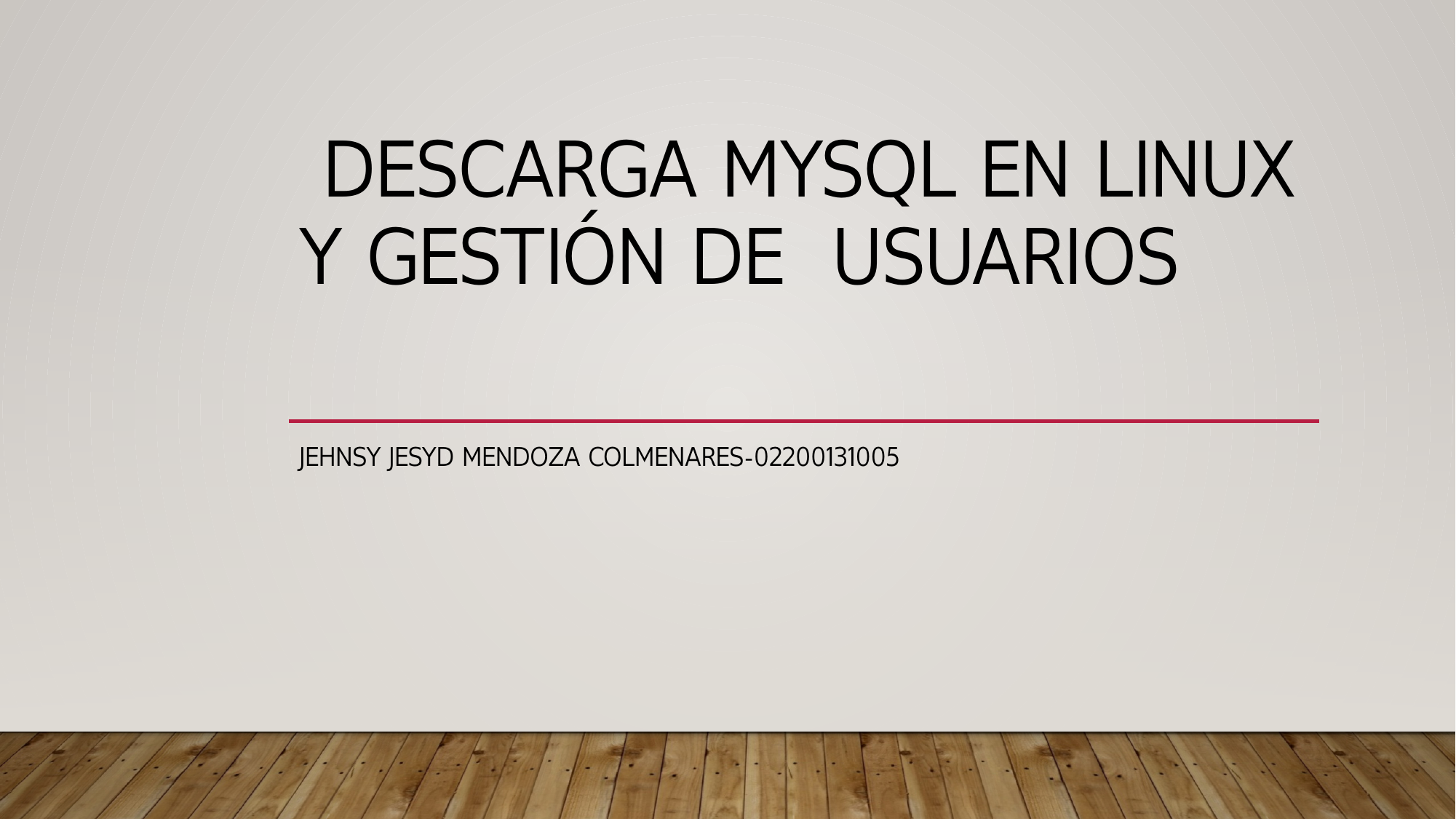

# Descarga MySQL en Linux y gestión de  usuarios
Jehnsy Jesyd Mendoza Colmenares-02200131005